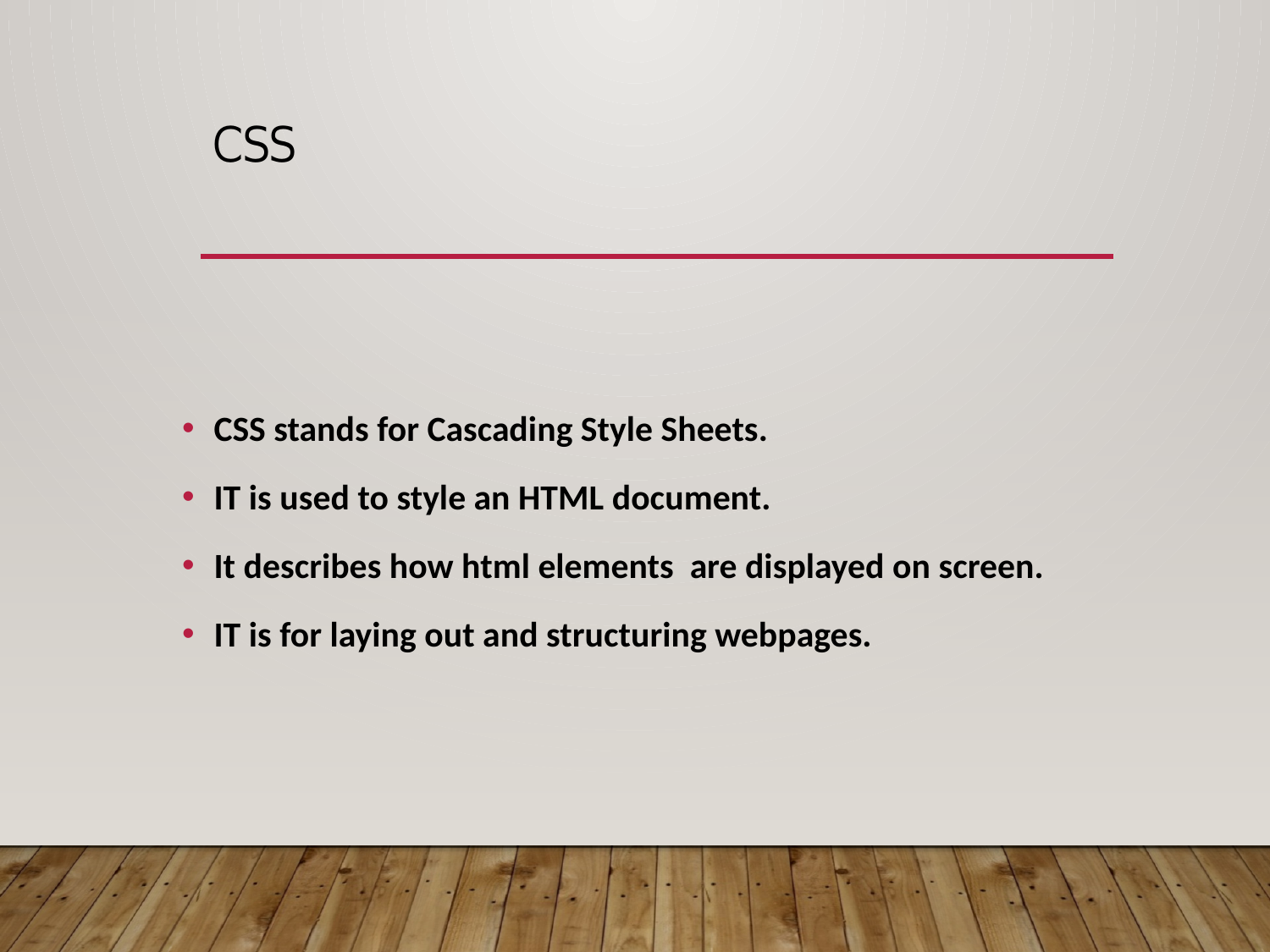

# CSS
CSS stands for Cascading Style Sheets.
IT is used to style an HTML document.
It describes how html elements  are displayed on screen.
IT is for laying out and structuring webpages.